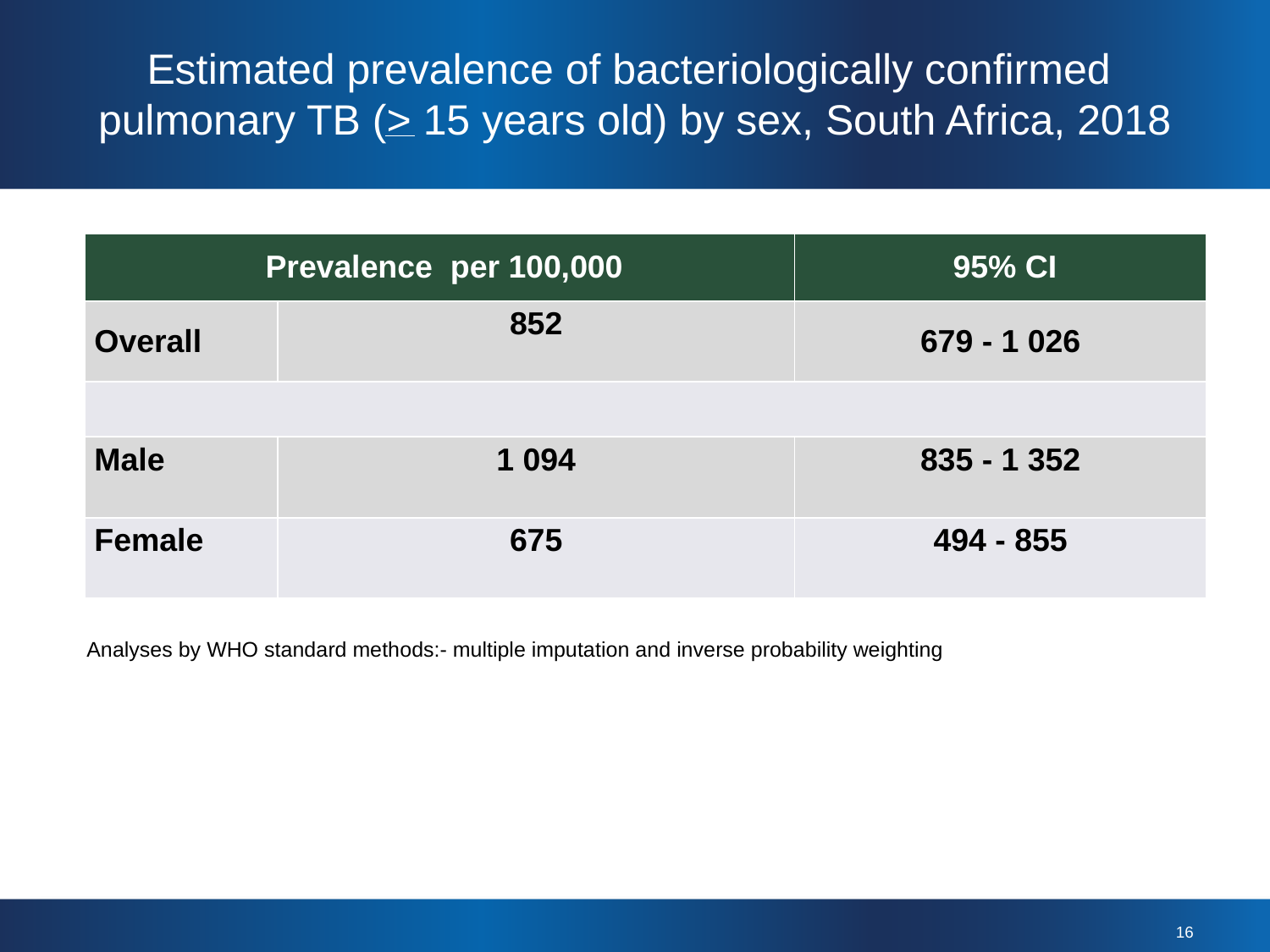

Estimated prevalence of bacteriologically confirmed
pulmonary TB (> 15 years old) by sex, South Africa, 2018
| Prevalence per 100,000 |  | 95% CI |
| --- | --- | --- |
| Overall | 852 | 679 - 1 026 |
|  |  |  |
| Male | 1 094 | 835 - 1 352 |
| Female | 675 | 494 - 855 |
Analyses by WHO standard methods:- multiple imputation and inverse probability weighting

16